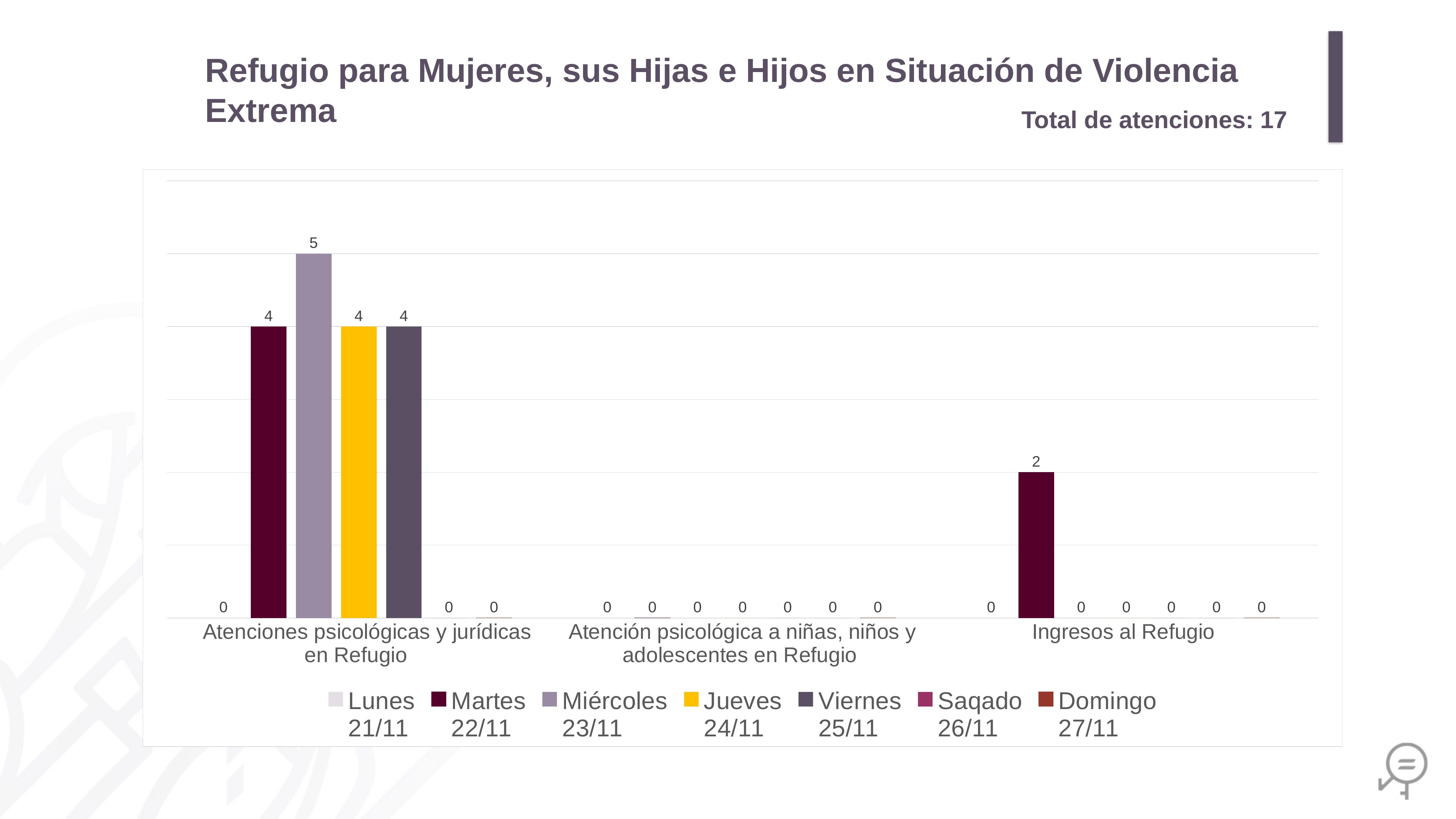

Refugio para Mujeres, sus Hijas e Hijos en Situación de Violencia Extrema
Total de atenciones: 17

### Chart

| Category | Lunes
21/11 | Martes
22/11 | Miércoles
23/11 | Jueves
24/11 | Viernes
25/11 | Saqado
26/11 | Domingo
27/11 |
|---|---|---|---|---|---|---|---|
|    Atenciones psicológicas y jurídicas en Refugio  | 0.0 | 4.0 | 5.0 | 4.0 | 4.0 | 0.0 | 0.0 |
| Atención psicológica a niñas, niños y adolescentes en Refugio  | 0.0 | 0.0 | 0.0 | 0.0 | 0.0 | 0.0 | 0.0 |
| Ingresos al Refugio  | 0.0 | 2.0 | 0.0 | 0.0 | 0.0 | 0.0 | 0.0 |